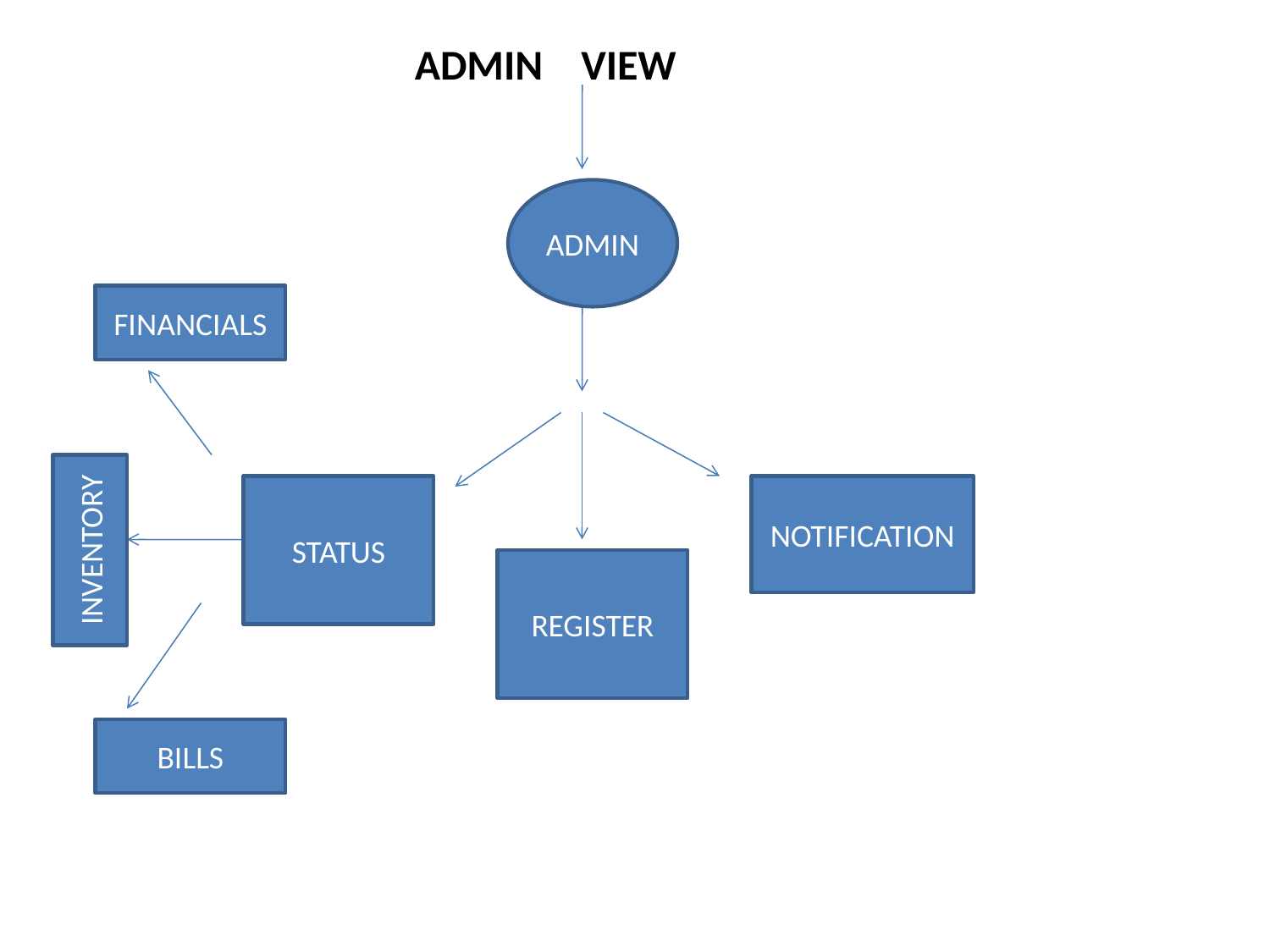

ADMIN    VIEW
ADMIN
FINANCIALS
STATUS
NOTIFICATION
INVENTORY
REGISTER
BILLS